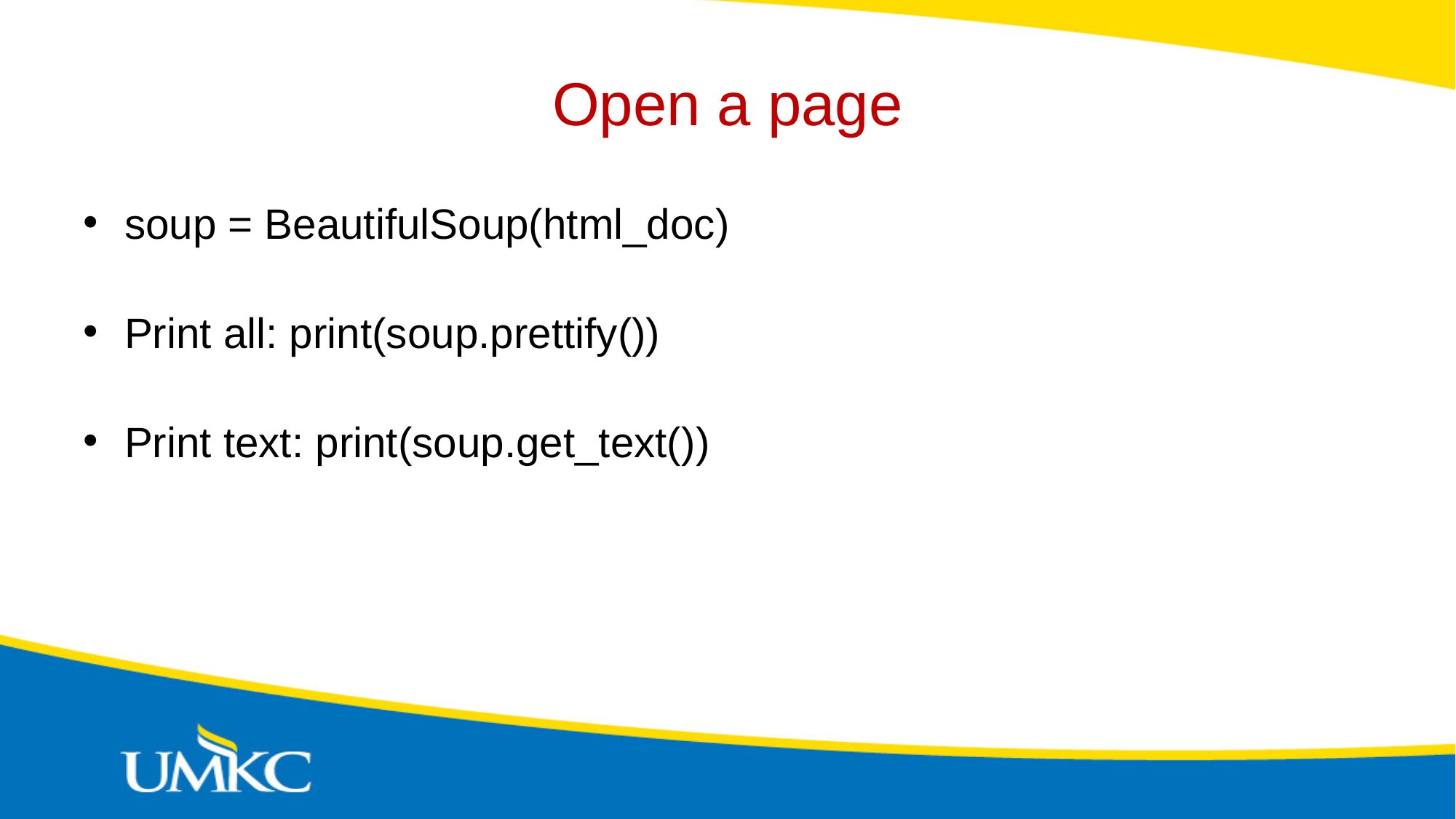

Open a page
soup = BeautifulSoup(html_doc)

Print all: print(soup.prettify())

Print text: print(soup.get_text())